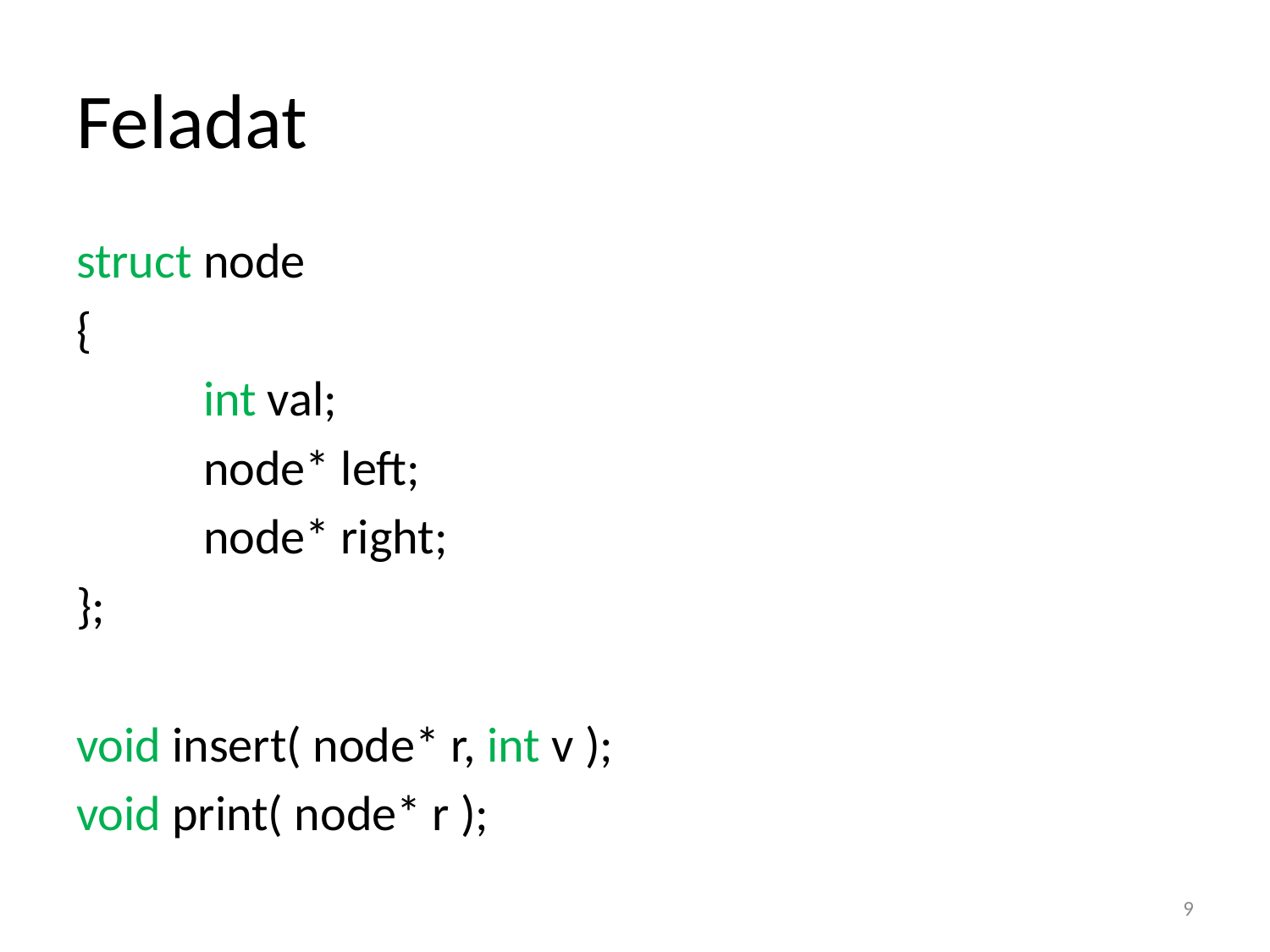

# Feladat
struct node
{
	int val;
	node* left;
	node* right;
};

void insert( node* r, int v );
void print( node* r );

9